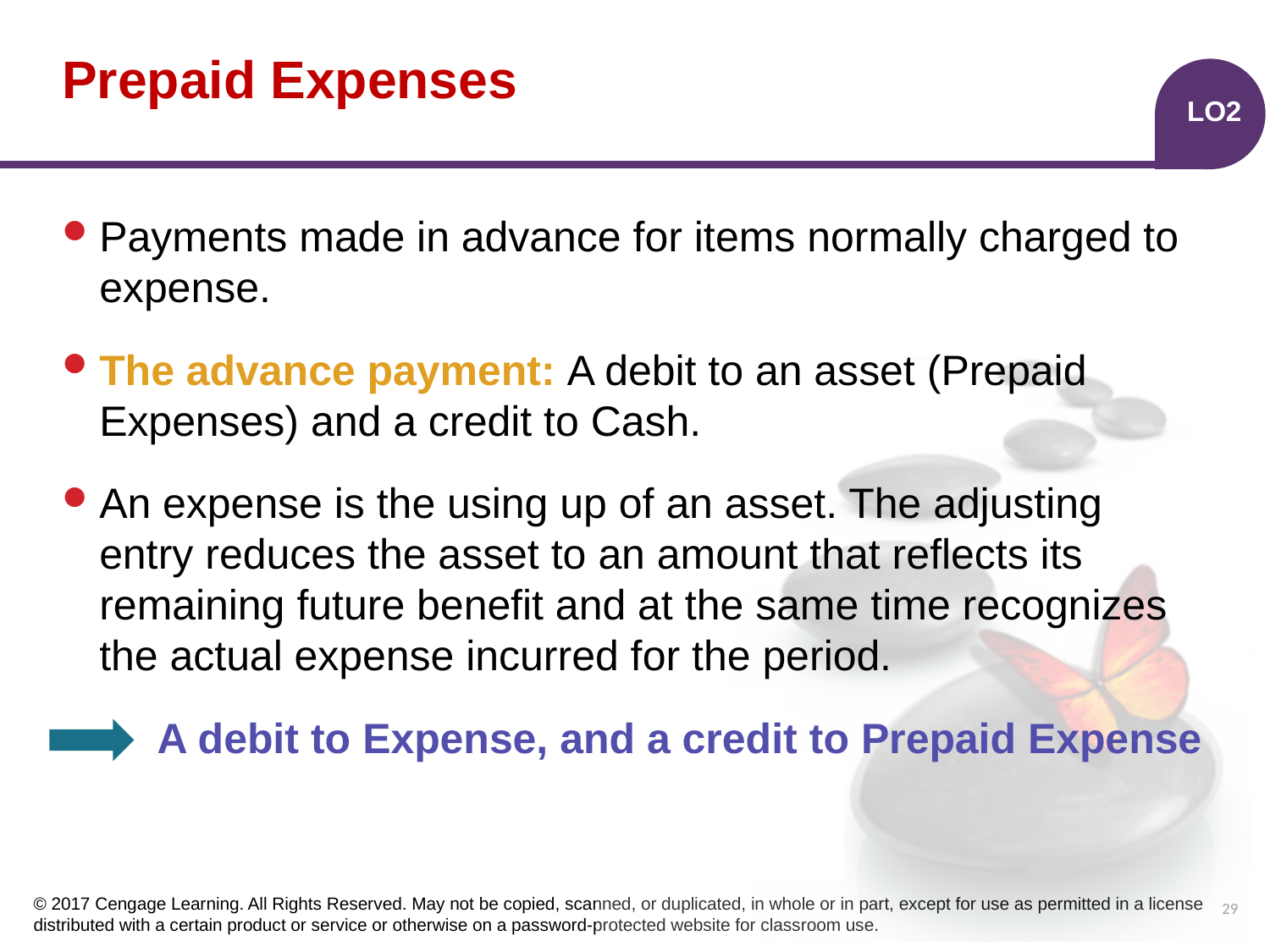

# Prepaid Expenses
LO2
Payments made in advance for items normally charged to expense.
The advance payment: A debit to an asset (Prepaid Expenses) and a credit to Cash.
An expense is the using up of an asset. The adjusting entry reduces the asset to an amount that reflects its remaining future benefit and at the same time recognizes the actual expense incurred for the period.
    A debit to Expense, and a credit to Prepaid Expense

29